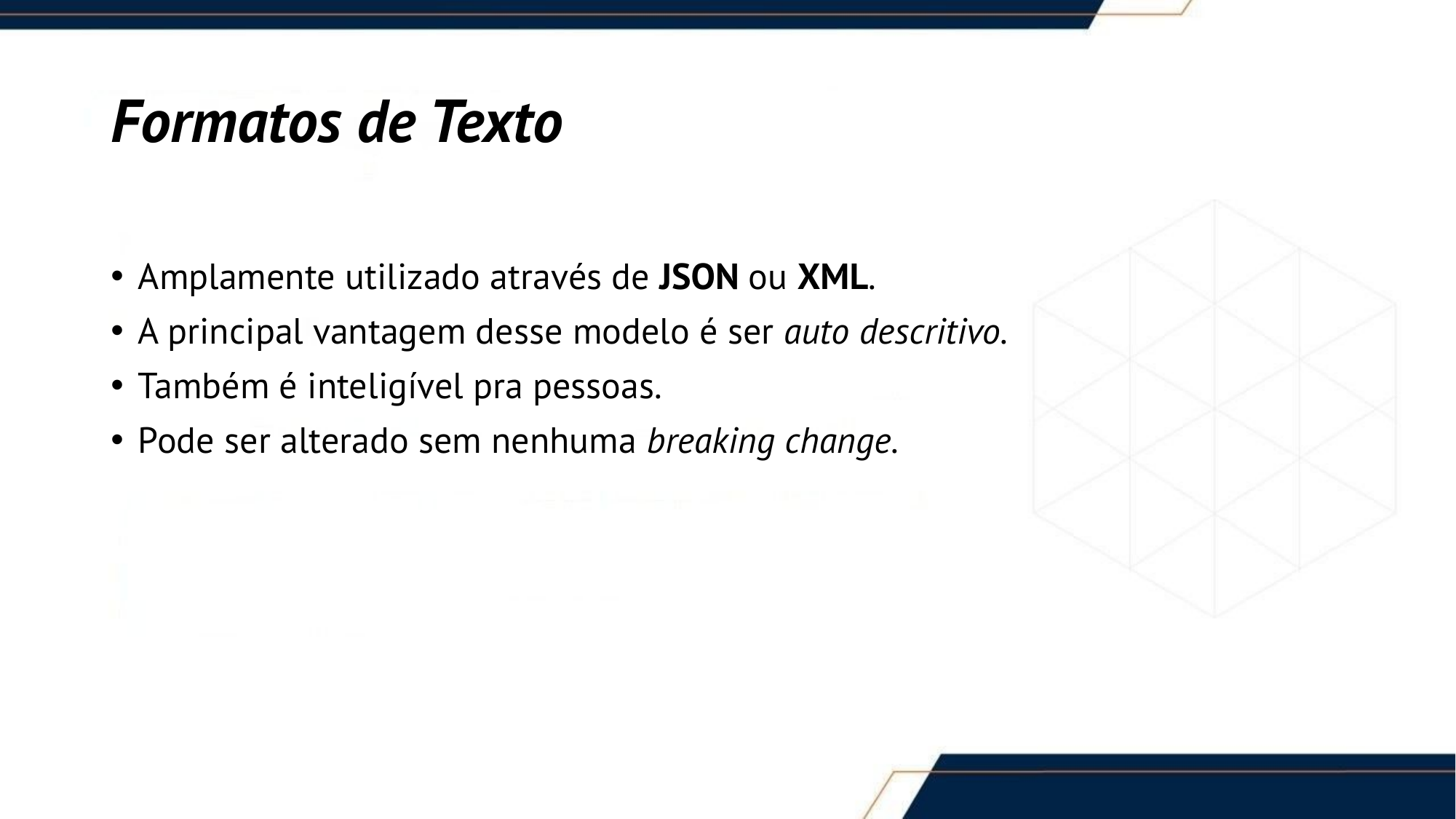

# Formatos de Texto
Amplamente utilizado através de JSON ou XML.
A principal vantagem desse modelo é ser auto descritivo.
Também é inteligível pra pessoas.
Pode ser alterado sem nenhuma breaking change.